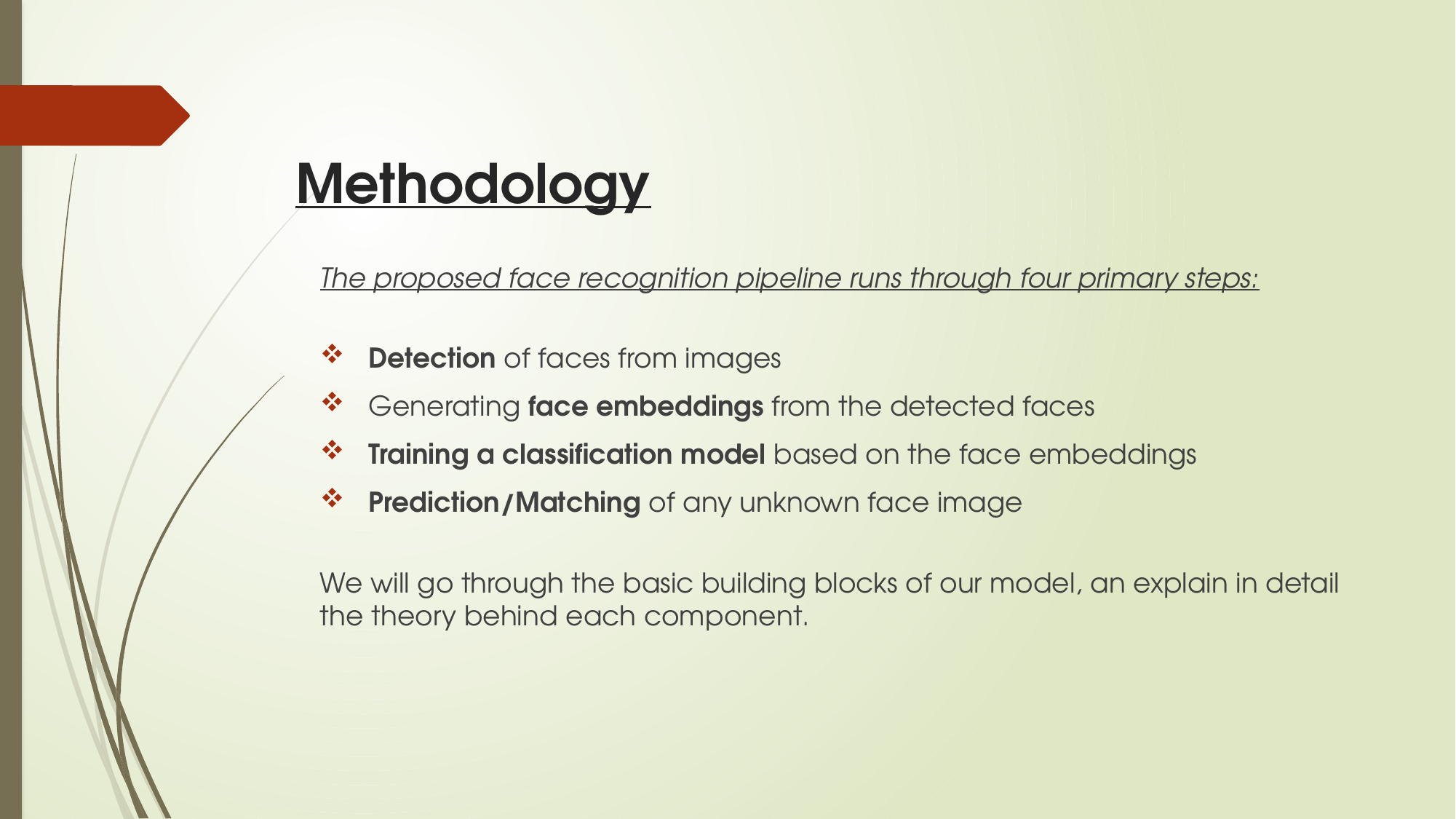

# Methodology
The proposed face recognition pipeline runs through four primary steps:
 Detection of faces from images
 Generating face embeddings from the detected faces
 Training a classification model based on the face embeddings
 Prediction/Matching of any unknown face image
We will go through the basic building blocks of our model, an explain in detail the theory behind each component.